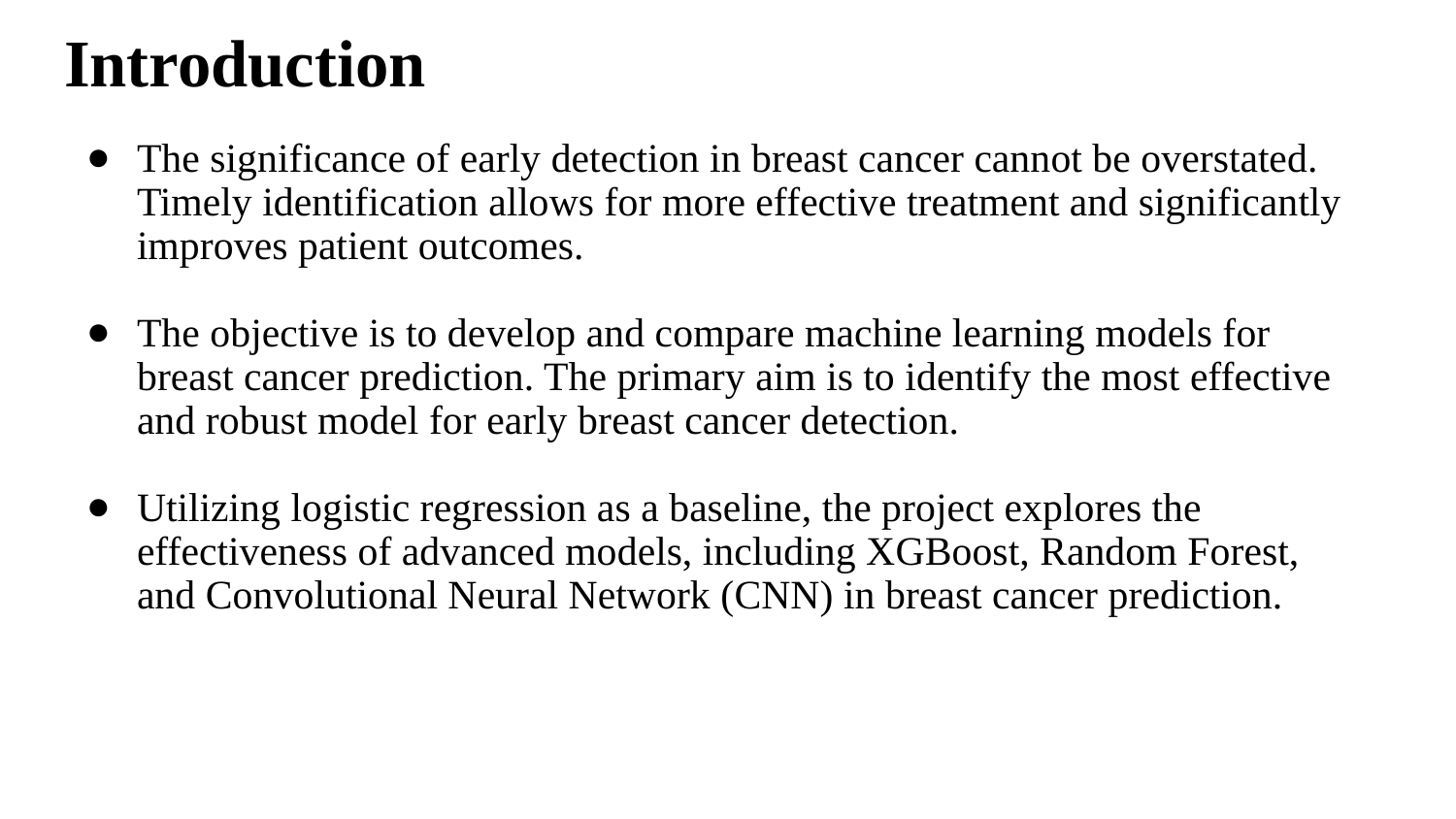

# Introduction
The significance of early detection in breast cancer cannot be overstated. Timely identification allows for more effective treatment and significantly improves patient outcomes.

The objective is to develop and compare machine learning models for breast cancer prediction. The primary aim is to identify the most effective and robust model for early breast cancer detection.

Utilizing logistic regression as a baseline, the project explores the effectiveness of advanced models, including XGBoost, Random Forest, and Convolutional Neural Network (CNN) in breast cancer prediction.